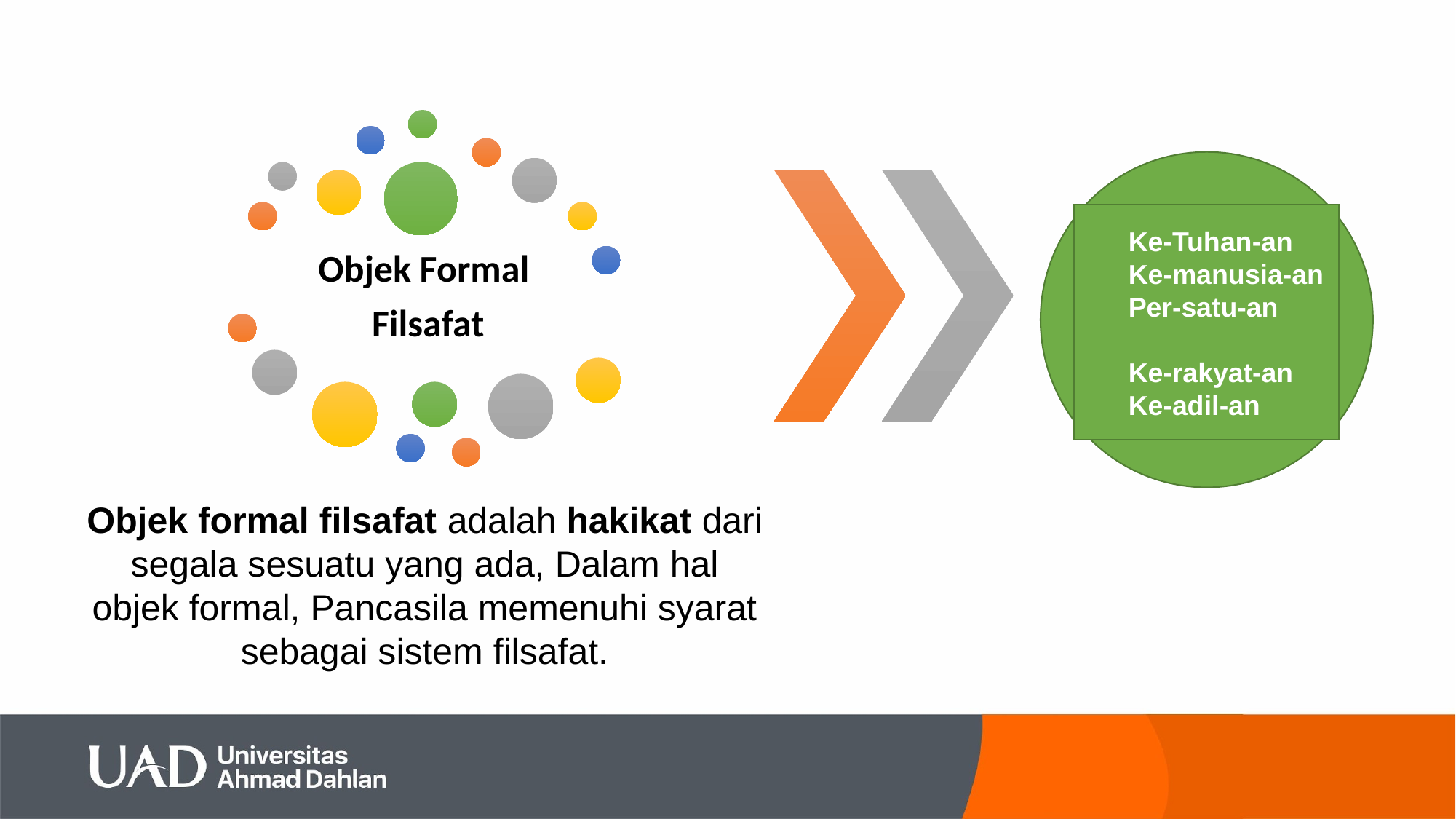

Ke-Tuhan-an
Ke-manusia-an
Per-satu-an
Ke-rakyat-an
Ke-adil-an

Objek Formal
Filsafat

Objek formal filsafat adalah hakikat dari segala sesuatu yang ada, Dalam hal objek formal, Pancasila memenuhi syarat sebagai sistem filsafat.